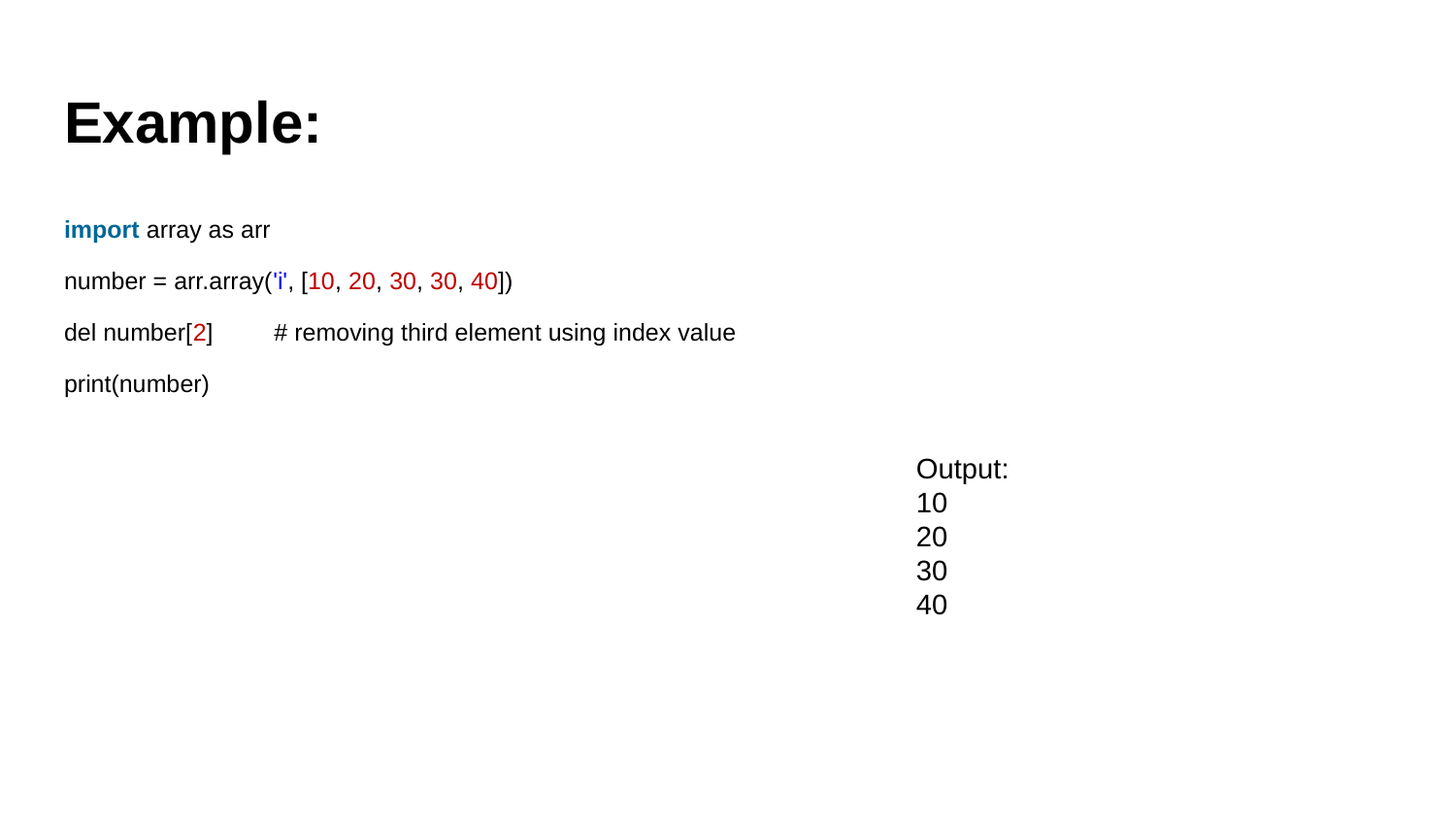

# Example:
import array as arr
number = arr.array('i', [10, 20, 30, 30, 40])
del number[2]         # removing third element using index value
print(number)

Output:
10
20
30
40